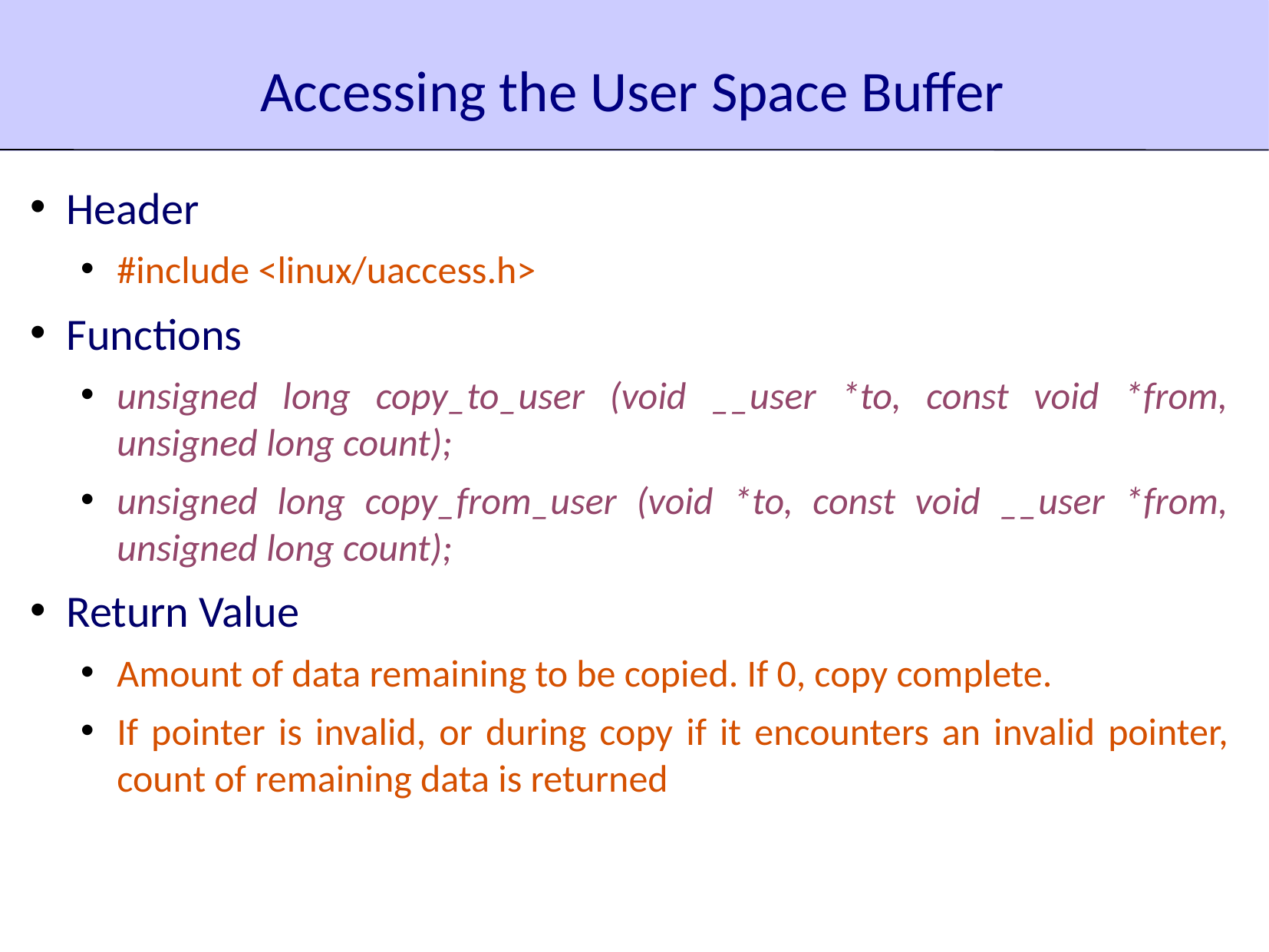

# Accessing the User Space Buffer
Header
#include <linux/uaccess.h>
Functions
unsigned long copy_to_user (void __user *to, const void *from, unsigned long count);
unsigned long copy_from_user (void *to, const void __user *from, unsigned long count);
Return Value
Amount of data remaining to be copied. If 0, copy complete.
If pointer is invalid, or during copy if it encounters an invalid pointer, count of remaining data is returned